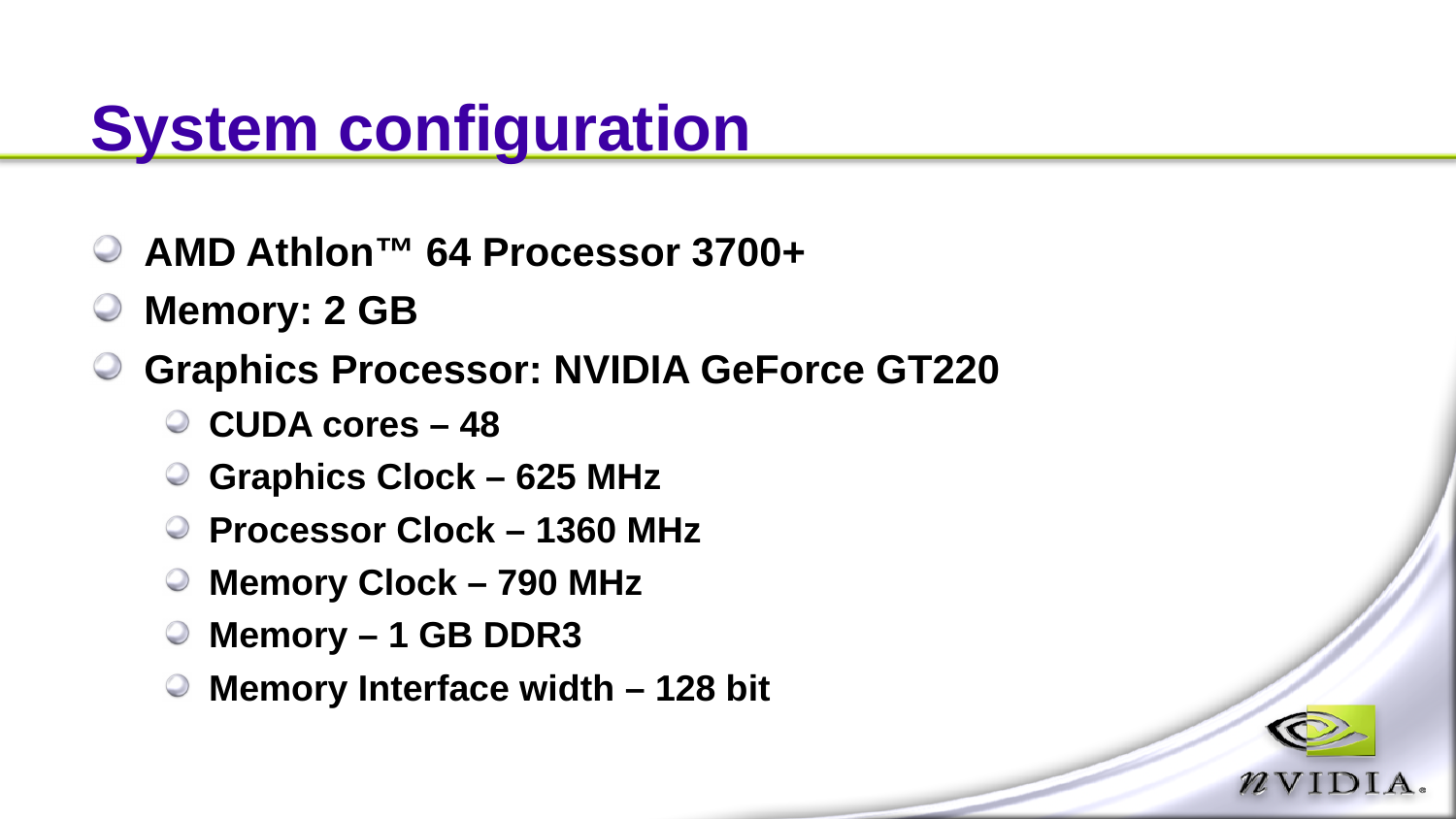

# System configuration
AMD Athlon™ 64 Processor 3700+
Memory: 2 GB
Graphics Processor: NVIDIA GeForce GT220
CUDA cores – 48
Graphics Clock – 625 MHz
Processor Clock – 1360 MHz
Memory Clock – 790 MHz
Memory – 1 GB DDR3
Memory Interface width – 128 bit